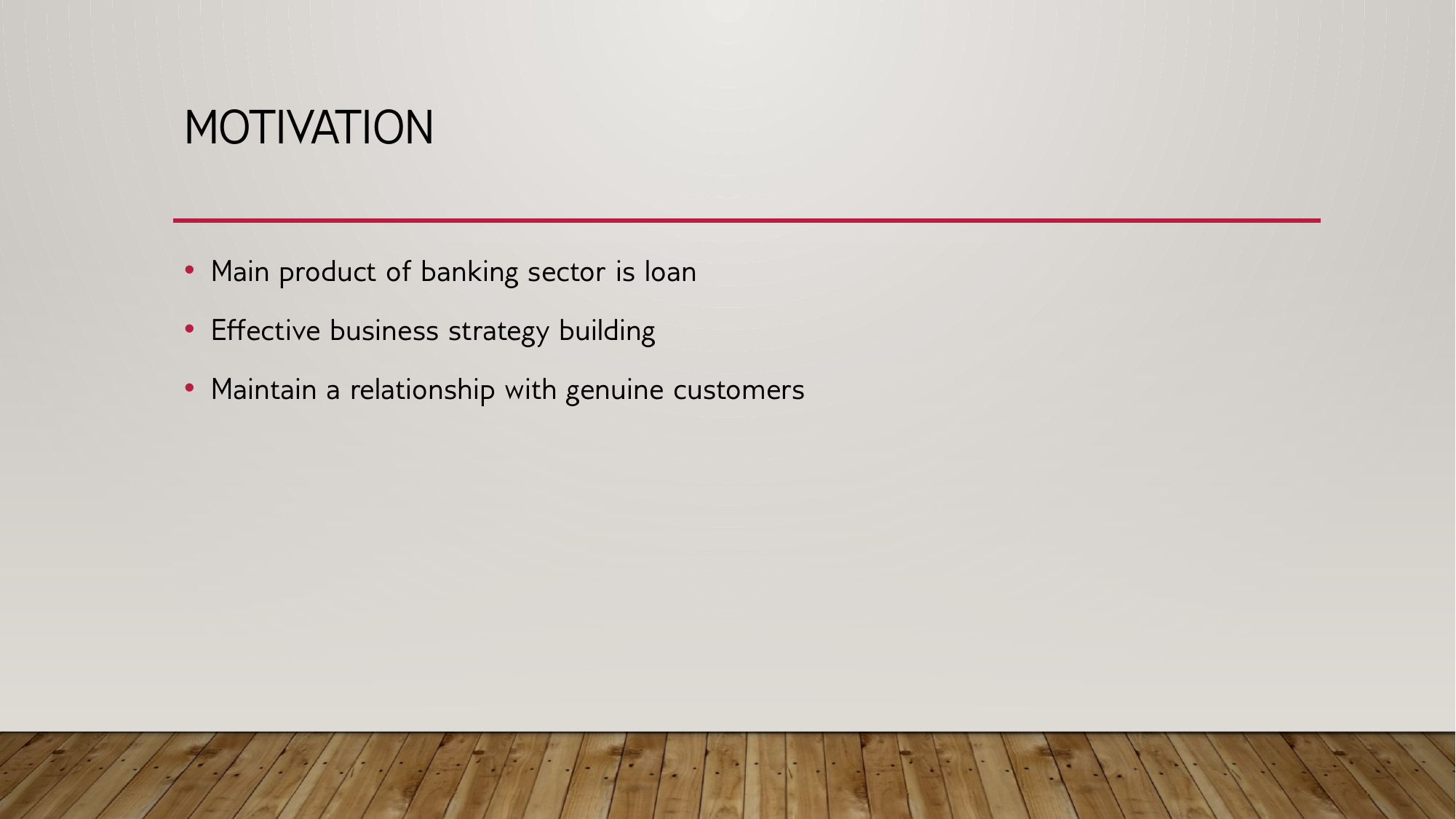

# Motivation
Main product of banking sector is loan
Effective business strategy building
Maintain a relationship with genuine customers